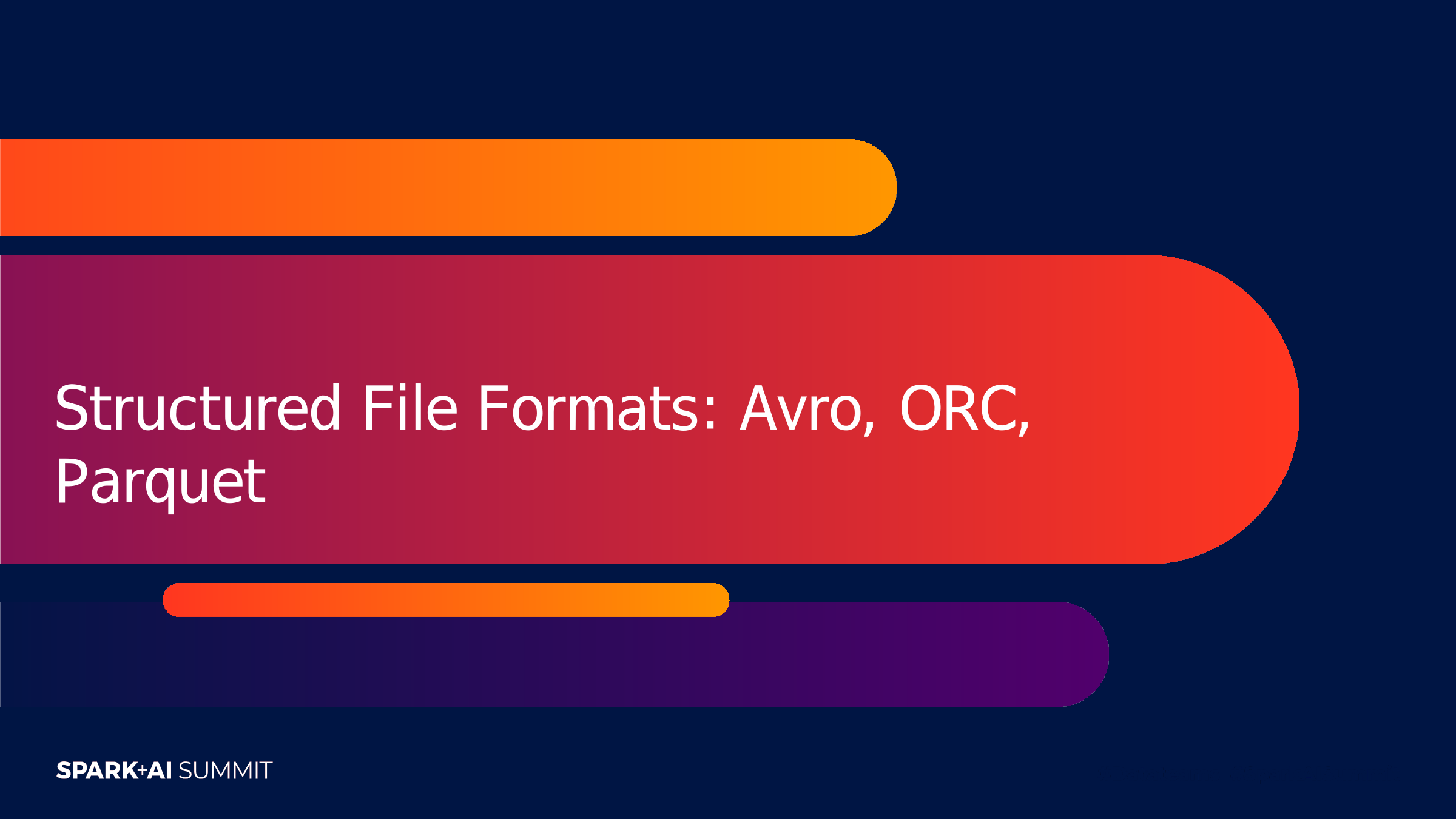

# Structured File Formats: Avro, ORC, Parquet